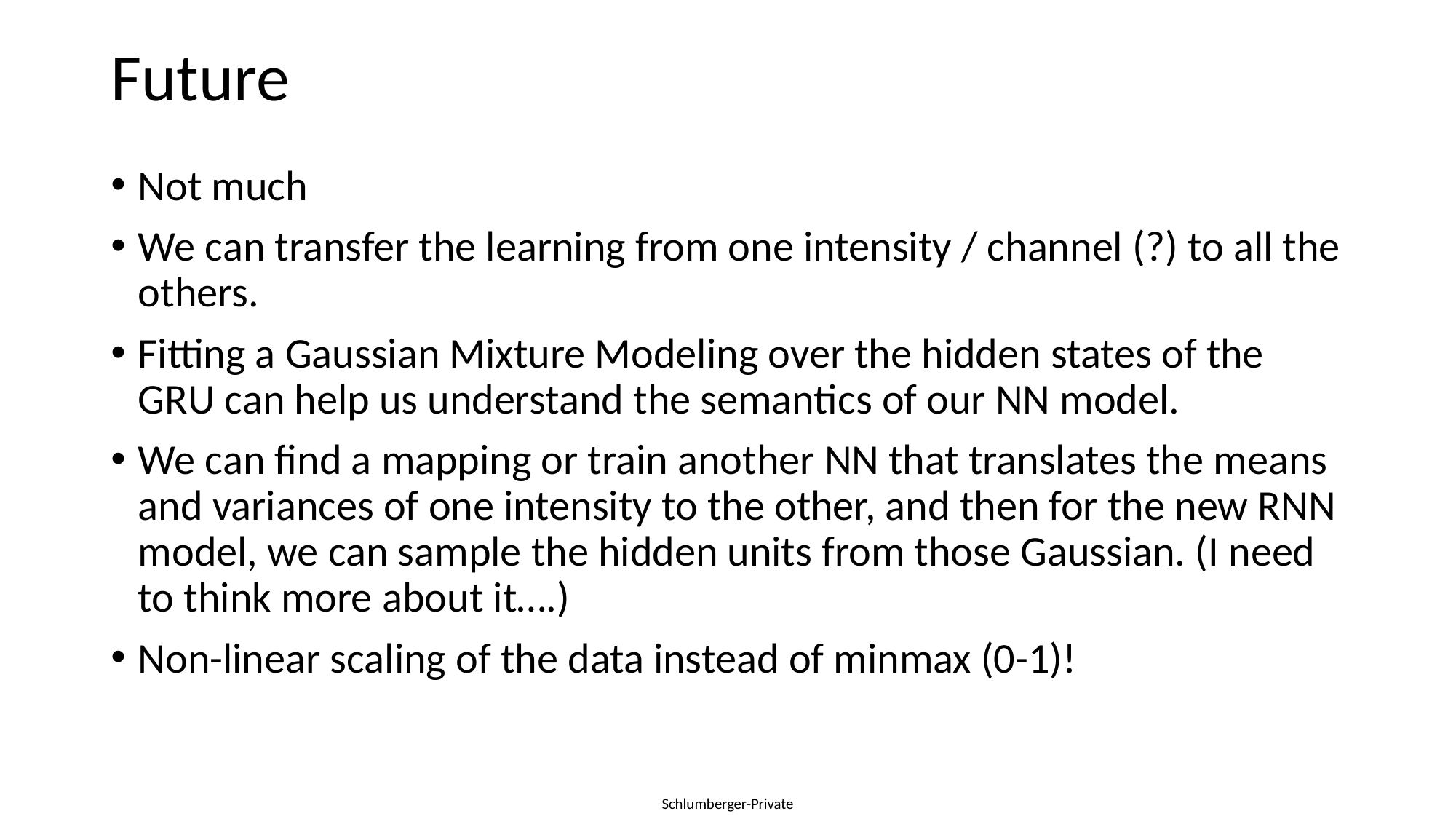

# Future
Not much
We can transfer the learning from one intensity / channel (?) to all the others.
Fitting a Gaussian Mixture Modeling over the hidden states of the GRU can help us understand the semantics of our NN model.
We can find a mapping or train another NN that translates the means and variances of one intensity to the other, and then for the new RNN model, we can sample the hidden units from those Gaussian. (I need to think more about it….)
Non-linear scaling of the data instead of minmax (0-1)!